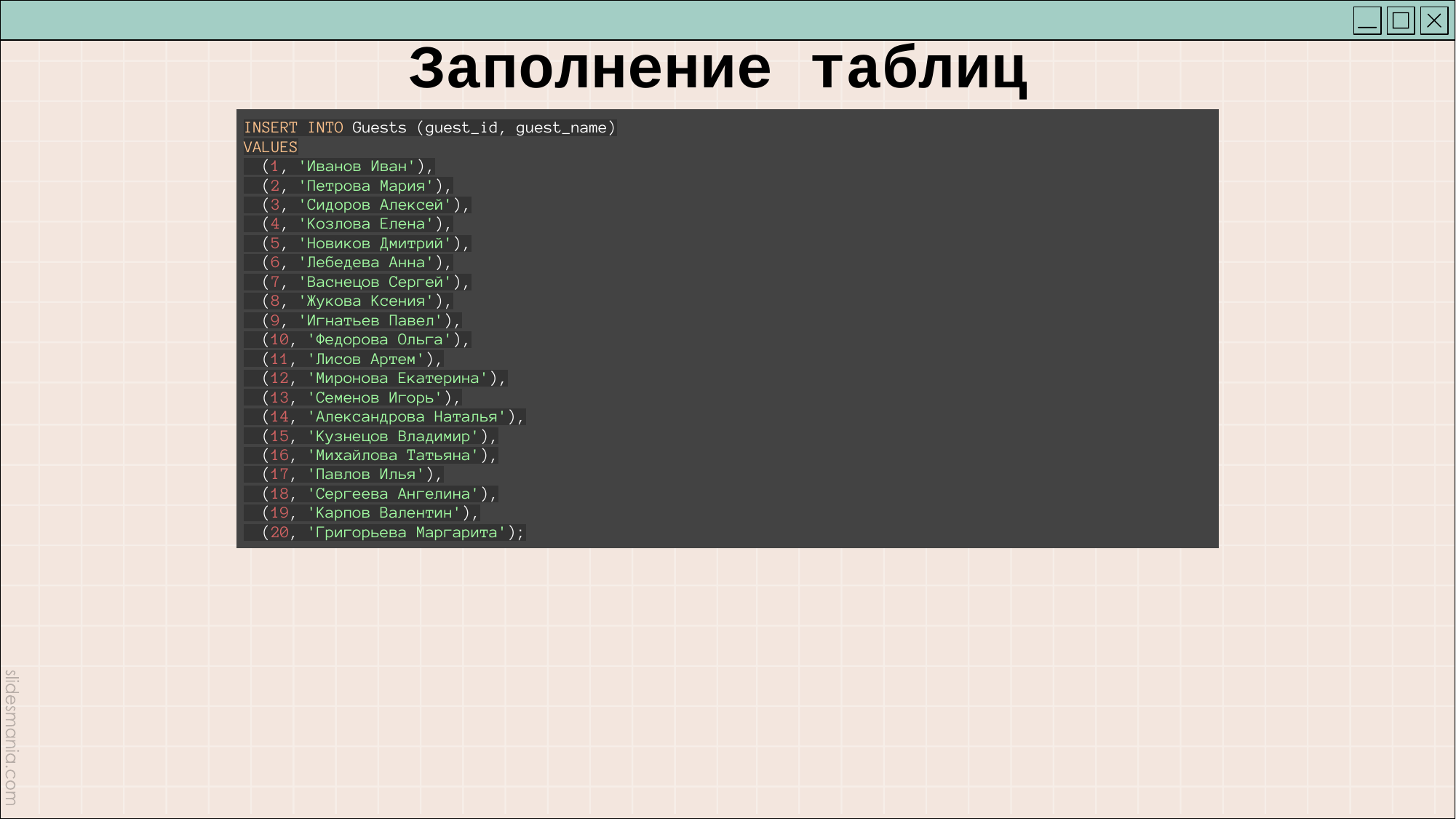

# Заполнение таблиц
| INSERT INTO Guests (guest\_id, guest\_name) VALUES (1, 'Иванов Иван'), (2, 'Петрова Мария'), (3, 'Сидоров Алексей'), (4, 'Козлова Елена'), (5, 'Новиков Дмитрий'), (6, 'Лебедева Анна'), (7, 'Васнецов Сергей'), (8, 'Жукова Ксения'), (9, 'Игнатьев Павел'), (10, 'Федорова Ольга'), (11, 'Лисов Артем'), (12, 'Миронова Екатерина'), (13, 'Семенов Игорь'), (14, 'Александрова Наталья'), (15, 'Кузнецов Владимир'), (16, 'Михайлова Татьяна'), (17, 'Павлов Илья'), (18, 'Сергеева Ангелина'), (19, 'Карпов Валентин'), (20, 'Григорьева Маргарита'); |
| --- |